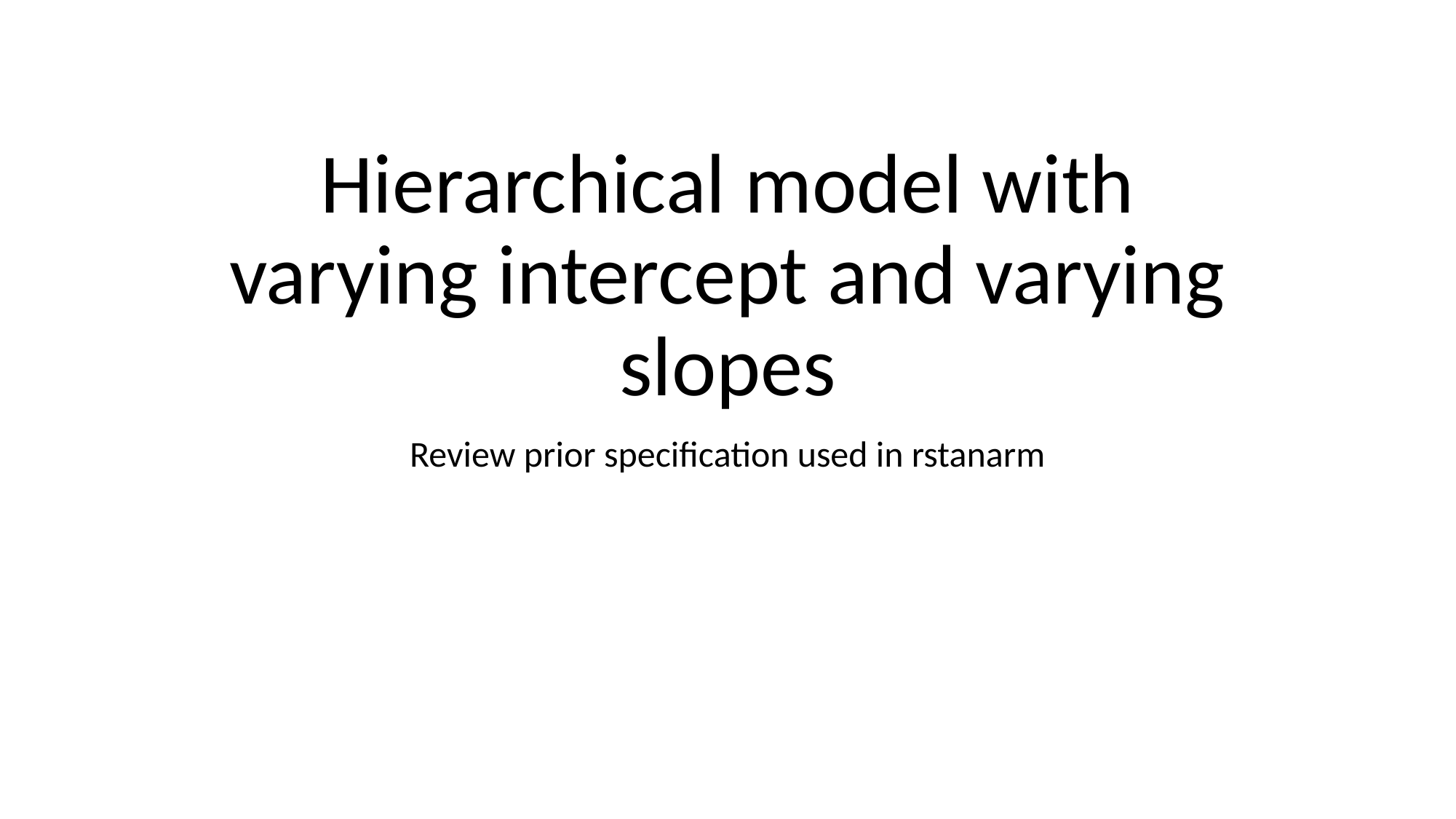

# Hierarchical model with varying intercept and varying slopes
Review prior specification used in rstanarm